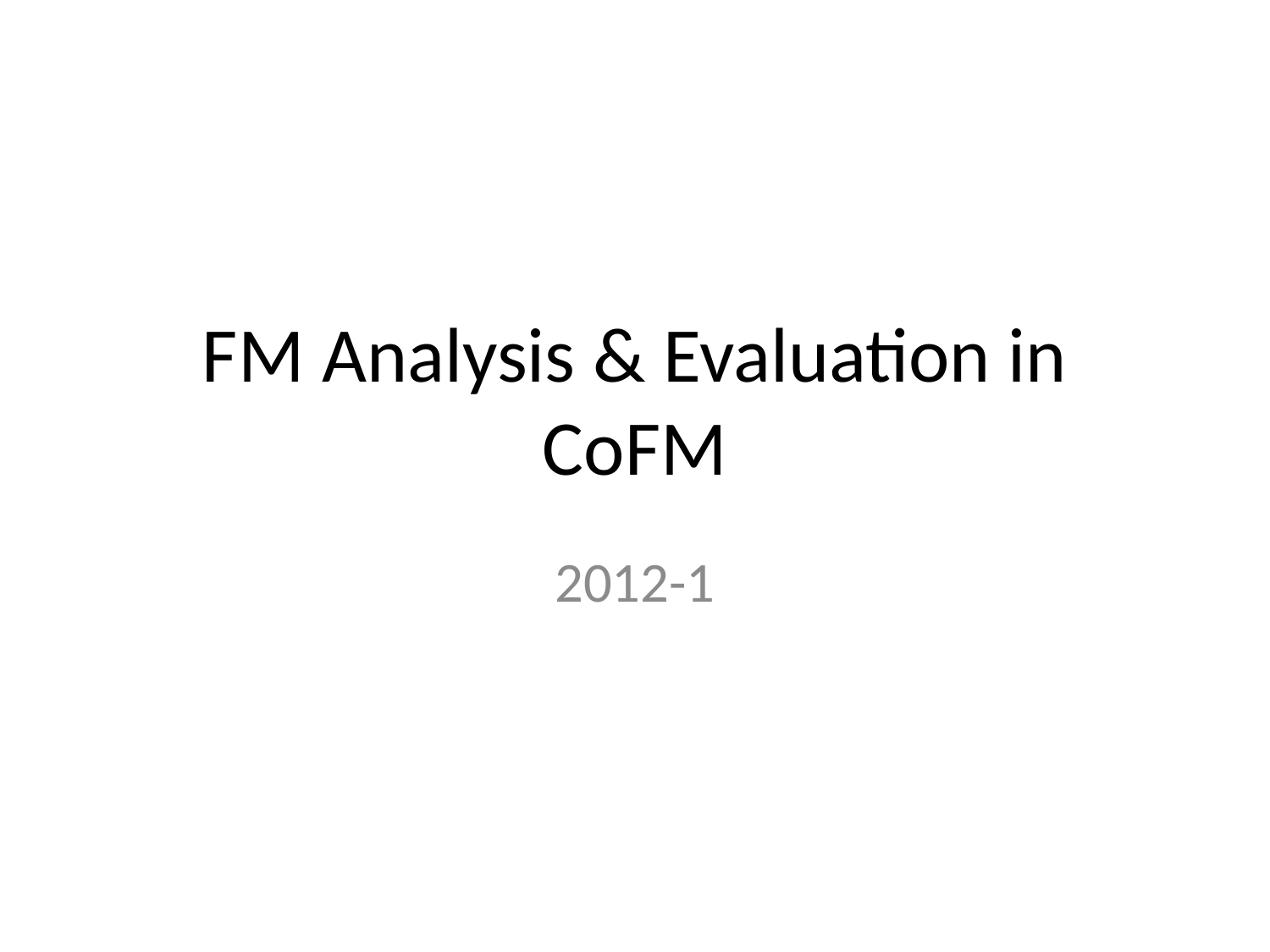

# FM Analysis & Evaluation in CoFM
2012-1